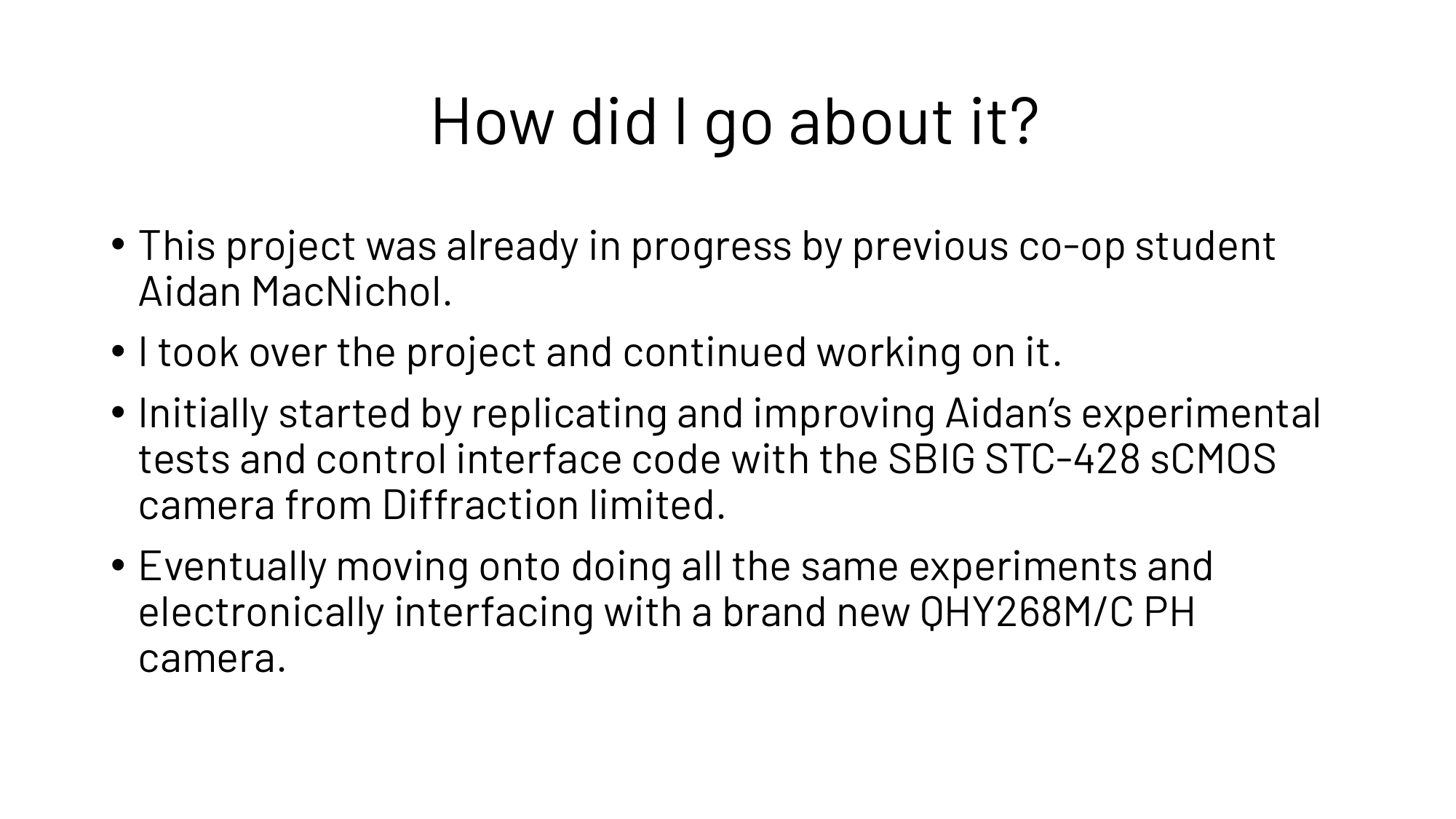

# How did I go about it?
This project was already in progress by previous co-op student Aidan MacNichol.
I took over the project and continued working on it.
Initially started by replicating and improving Aidan’s experimental tests and control interface code with the SBIG STC-428 sCMOS camera from Diffraction limited.
Eventually moving onto doing all the same experiments and electronically interfacing with a brand new QHY268M/C PH camera.